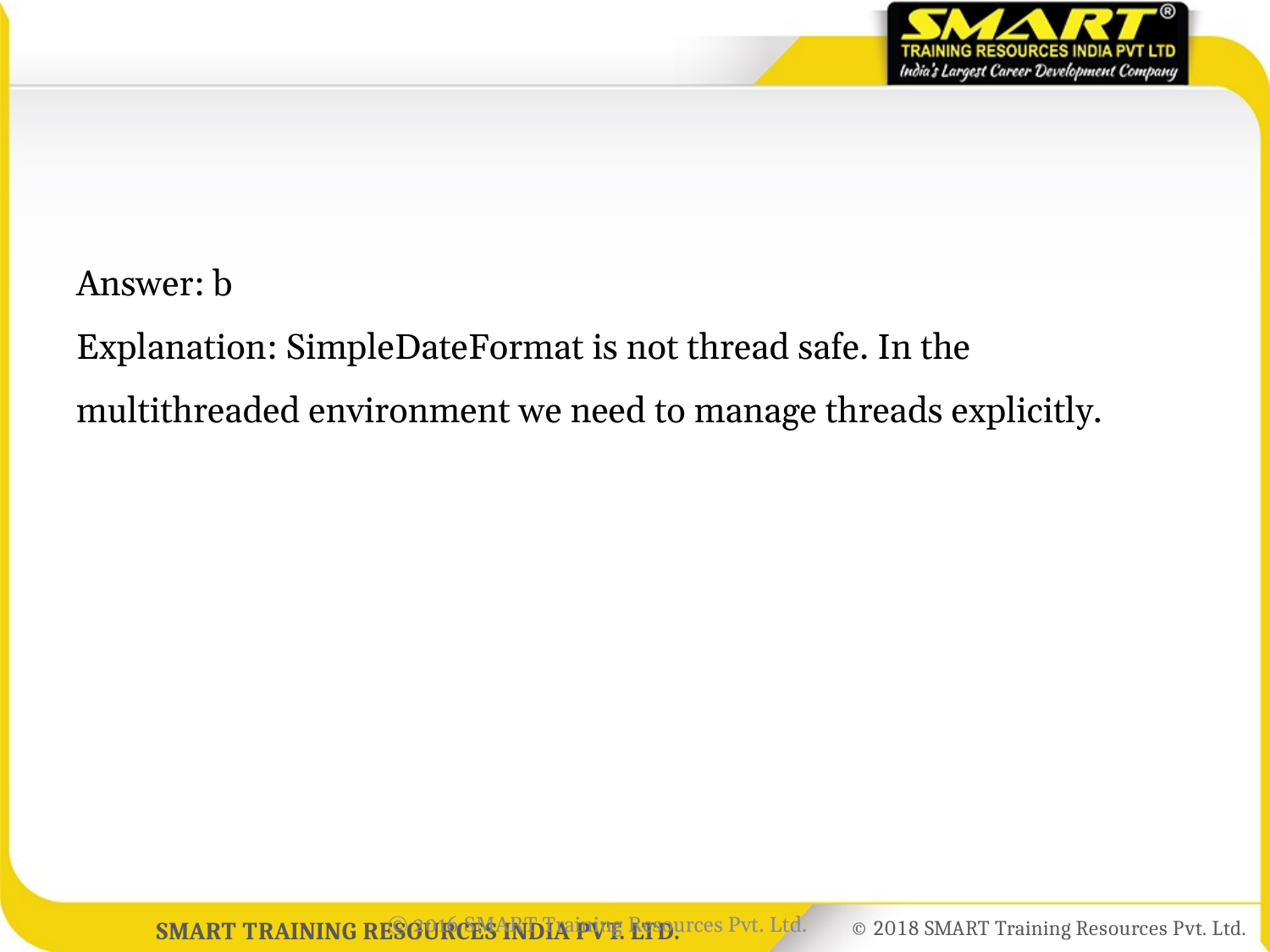

#
Answer: b
Explanation: SimpleDateFormat is not thread safe. In the multithreaded environment we need to manage threads explicitly.
© 2016 SMART Training Resources Pvt. Ltd.